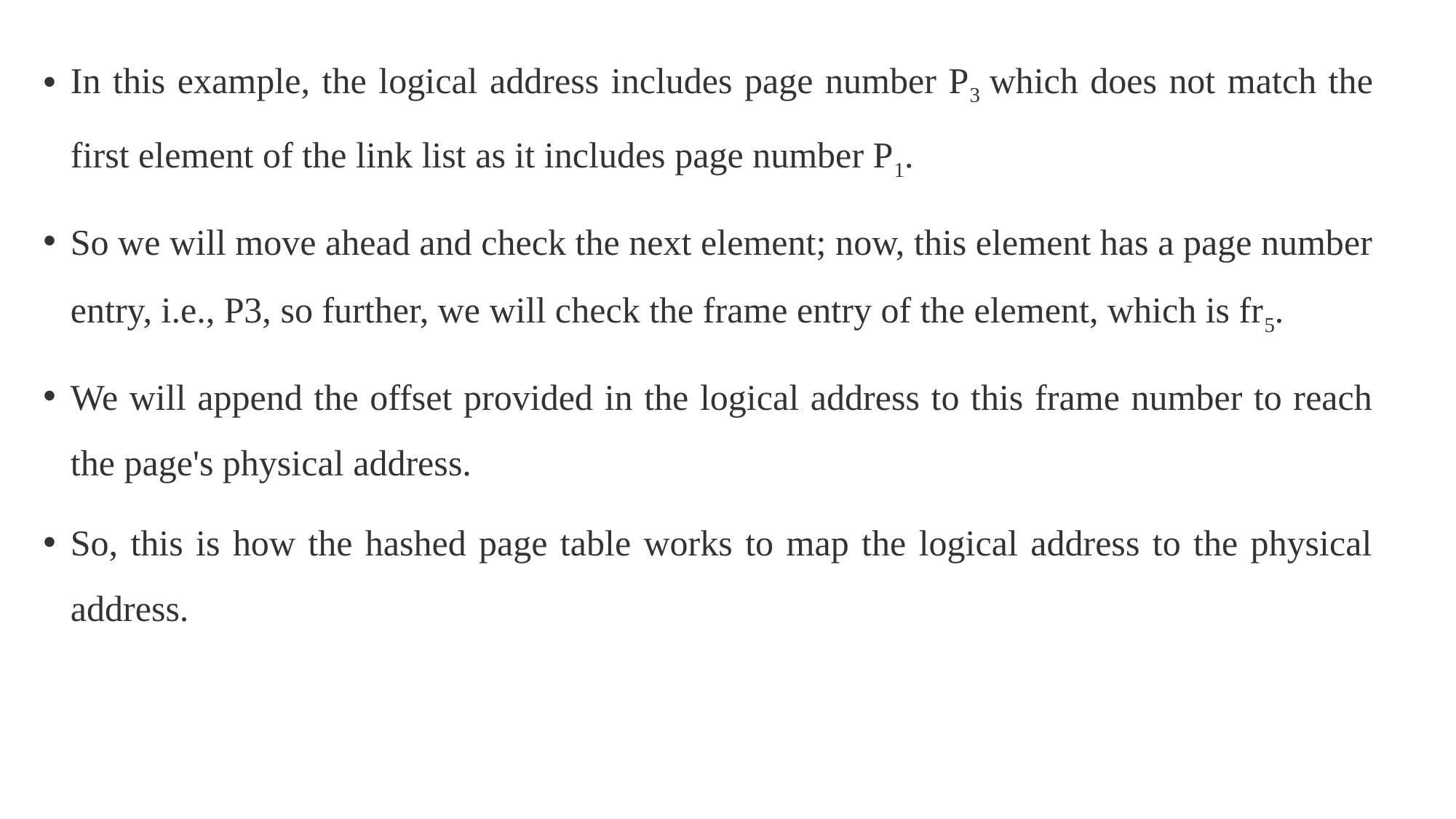

In this example, the logical address includes page number P3 which does not match the first element of the link list as it includes page number P1.
So we will move ahead and check the next element; now, this element has a page number entry, i.e., P3, so further, we will check the frame entry of the element, which is fr5.
We will append the offset provided in the logical address to this frame number to reach the page's physical address.
So, this is how the hashed page table works to map the logical address to the physical address.